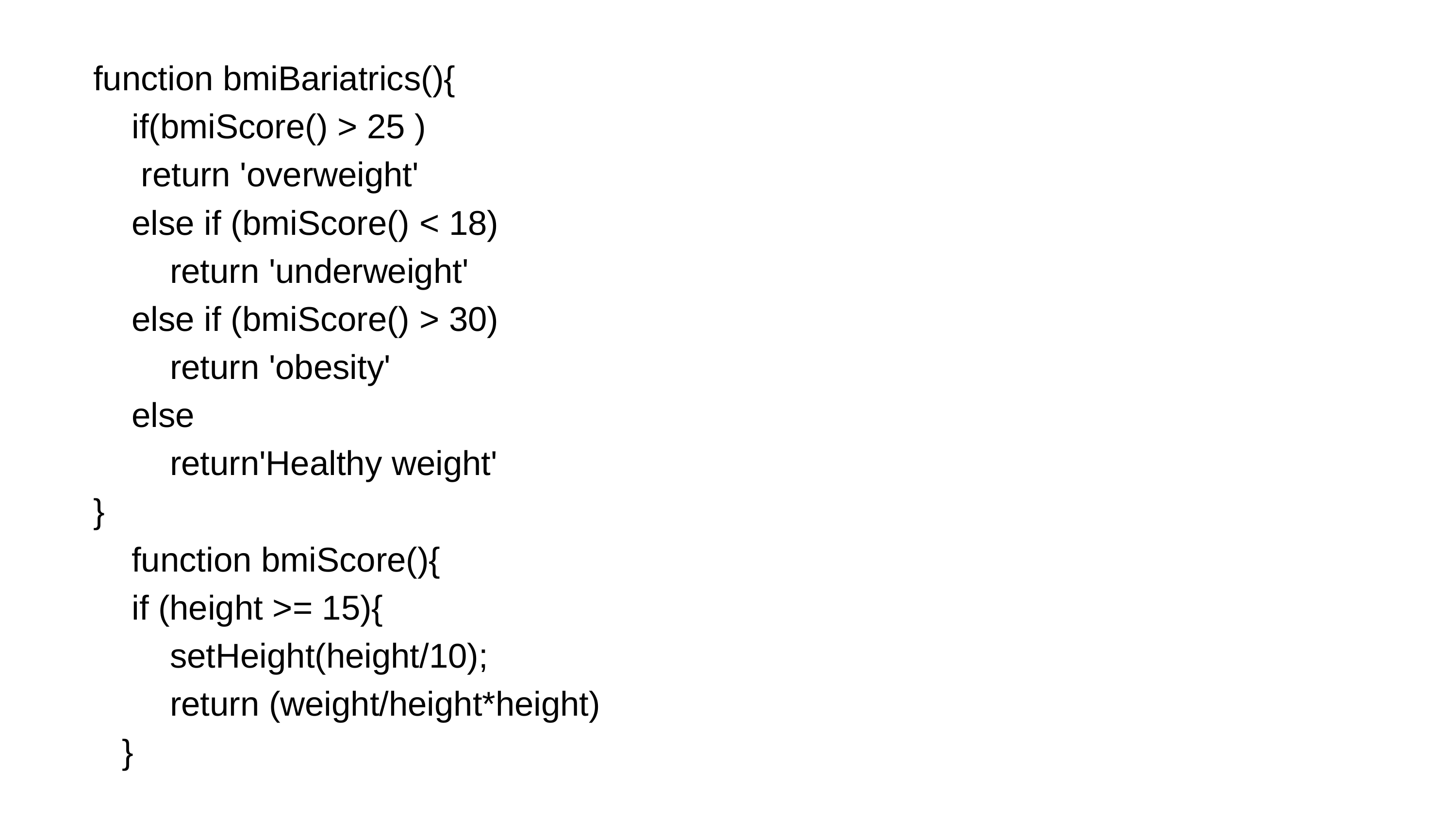

function bmiBariatrics(){
    if(bmiScore() > 25 )
     return 'overweight'
    else if (bmiScore() < 18)
        return 'underweight'
    else if (bmiScore() > 30)
        return 'obesity'
    else
        return'Healthy weight'
}
    function bmiScore(){
    if (height >= 15){
        setHeight(height/10);
        return (weight/height*height)
   }